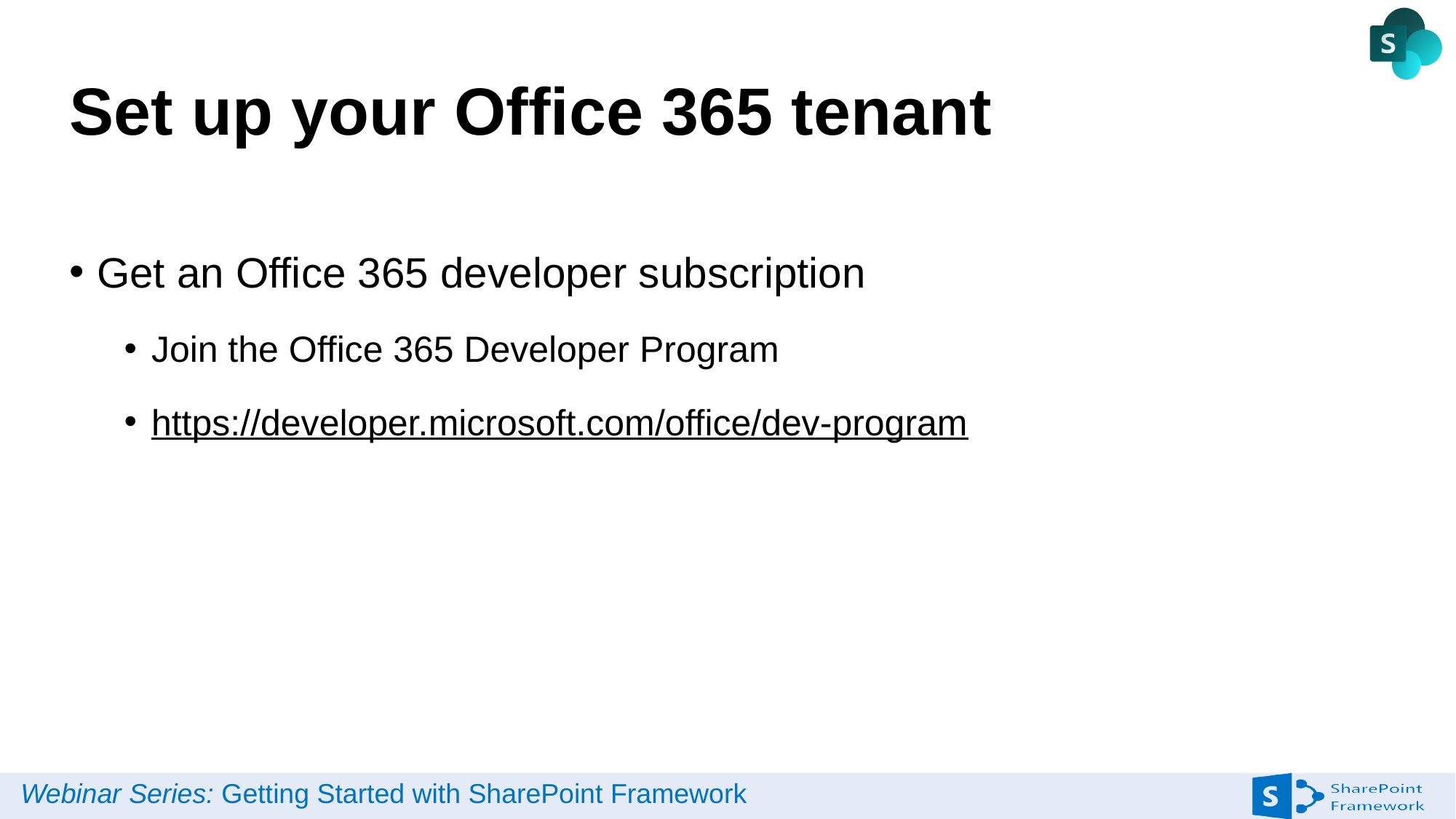

# Set up your Office 365 tenant
Get an Office 365 developer subscription
Join the Office 365 Developer Program
https://developer.microsoft.com/office/dev-program